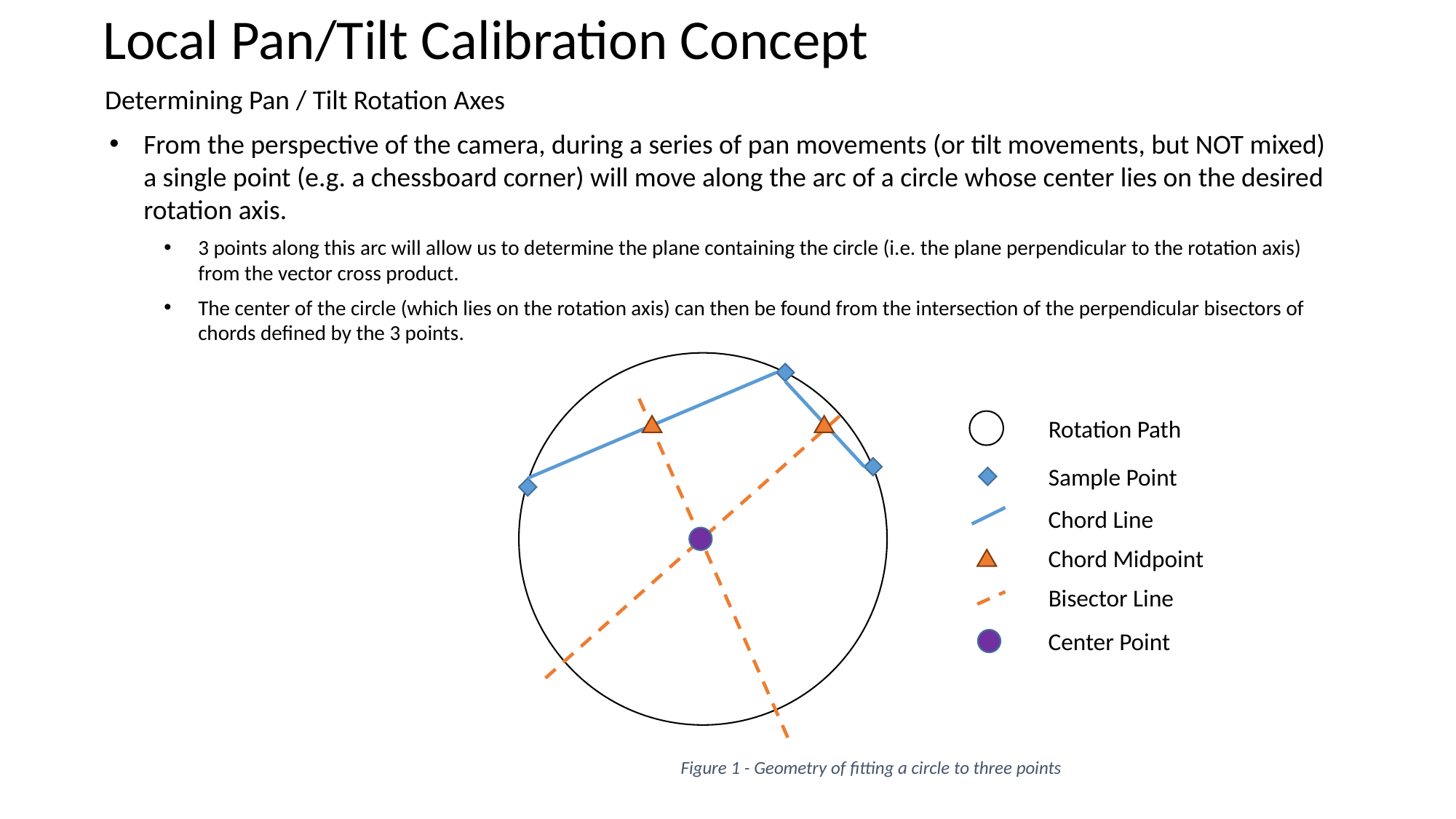

# Local Pan/Tilt Calibration Concept
Determining Pan / Tilt Rotation Axes
From the perspective of the camera, during a series of pan movements (or tilt movements, but NOT mixed)
a single point (e.g. a chessboard corner) will move along the arc of a circle whose center lies on the desired
rotation axis.
3 points along this arc will allow us to determine the plane containing the circle (i.e. the plane perpendicular to the rotation axis)
from the vector cross product.
The center of the circle (which lies on the rotation axis) can then be found from the intersection of the perpendicular bisectors of
chords defined by the 3 points.

Rotation Path

Sample Point

Chord Line

Chord Midpoint

Bisector Line
Center Point

Figure 1 - Geometry of fitting a circle to three points